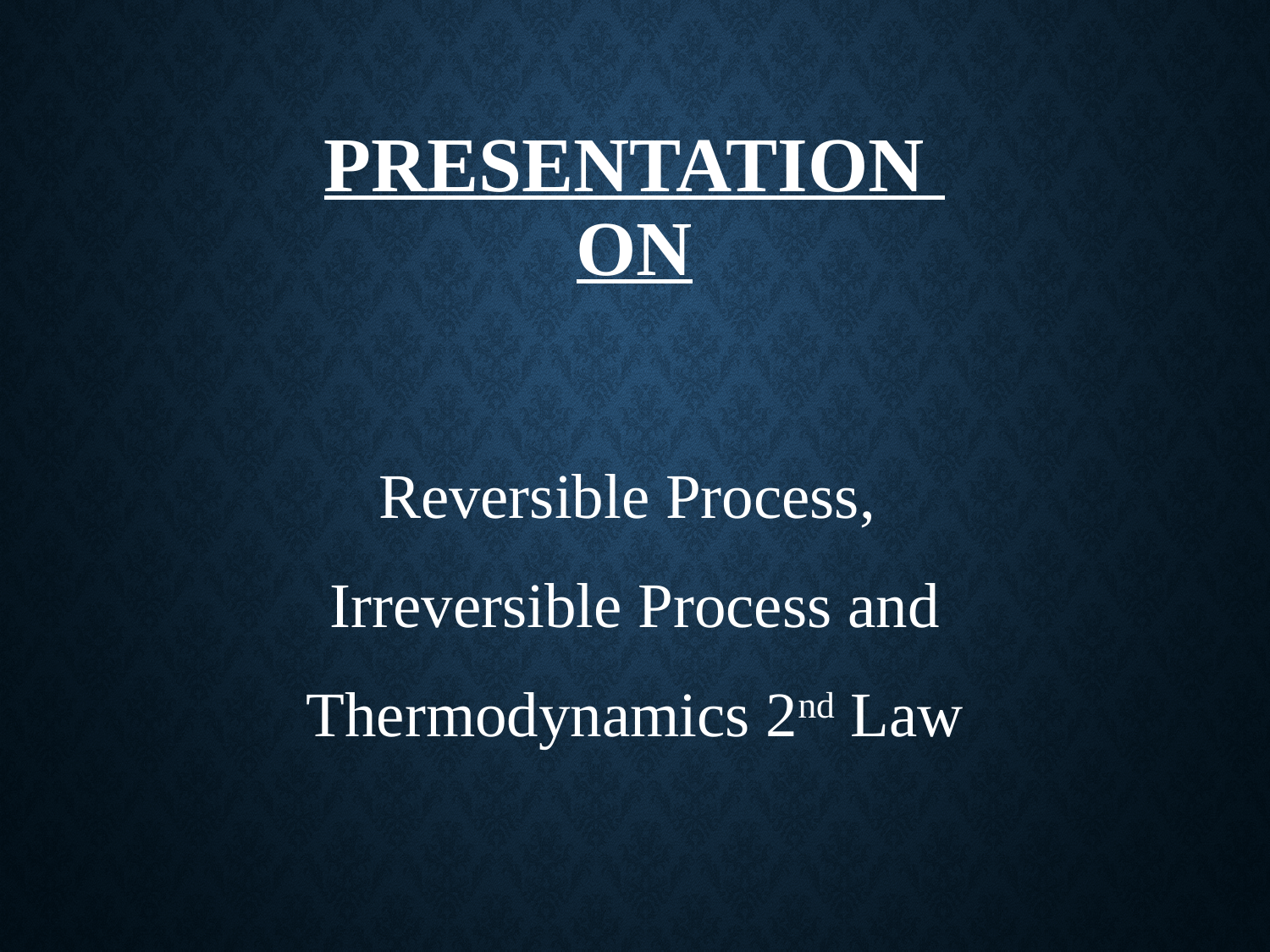

# Presentation ON
Reversible Process,
Irreversible Process and
Thermodynamics 2nd Law